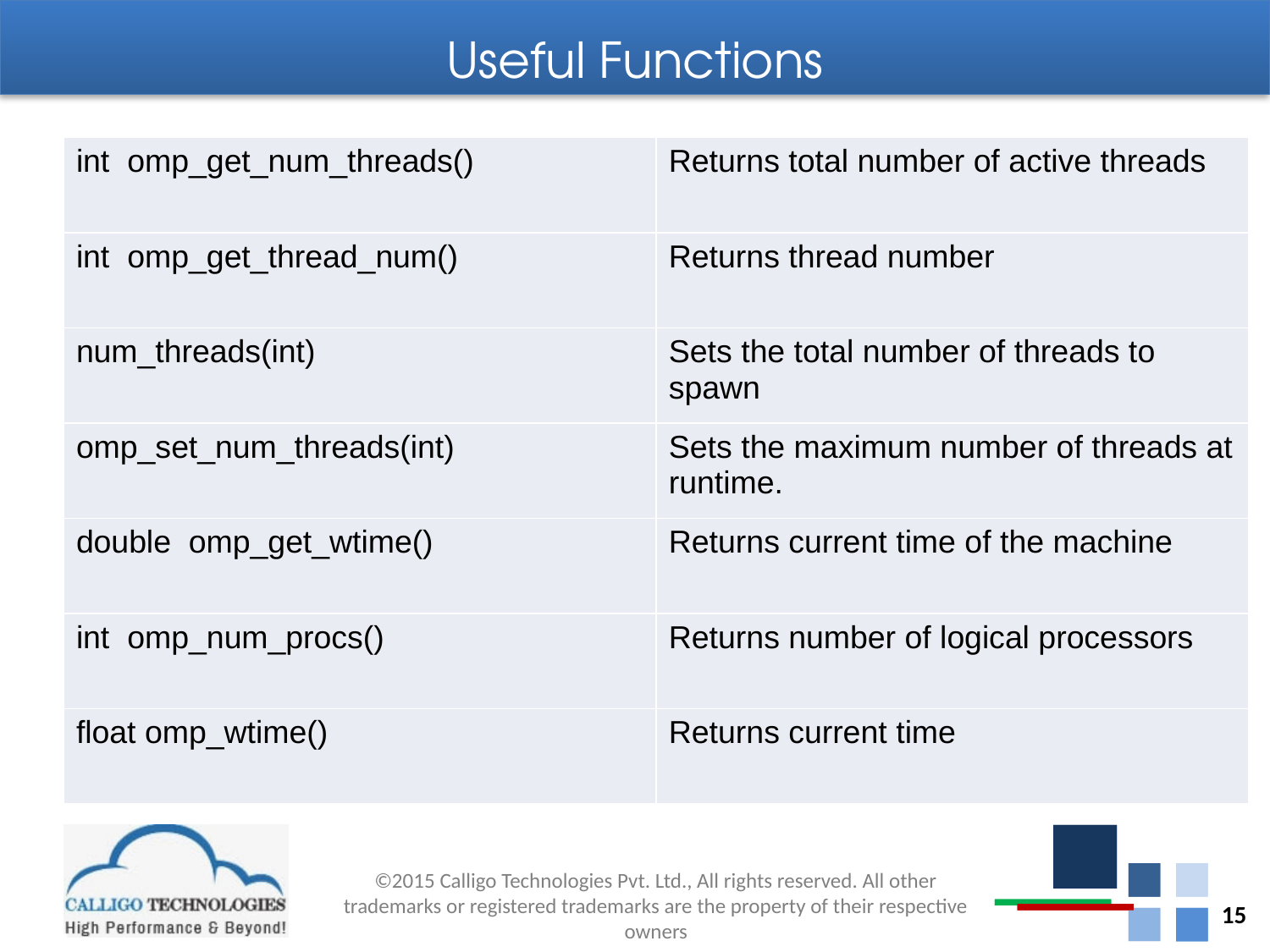

# Useful Functions
| int omp\_get\_num\_threads() | Returns total number of active threads |
| --- | --- |
| int omp\_get\_thread\_num() | Returns thread number |
| num\_threads(int) | Sets the total number of threads to spawn |
| omp\_set\_num\_threads(int) | Sets the maximum number of threads at runtime. |
| double omp\_get\_wtime() | Returns current time of the machine |
| int omp\_num\_procs() | Returns number of logical processors |
| float omp\_wtime() | Returns current time |
15